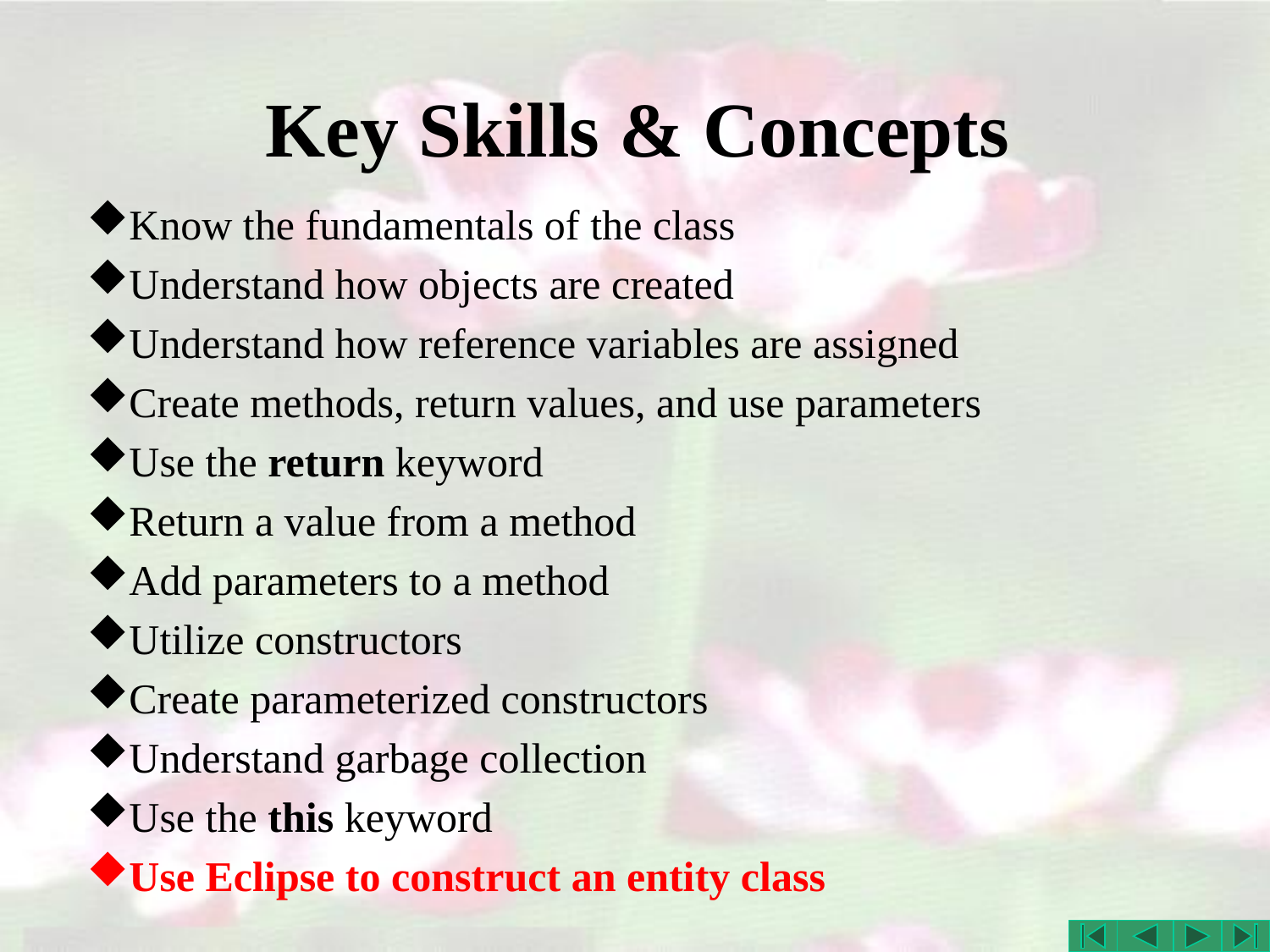

# Key Skills & Concepts
Know the fundamentals of the class
Understand how objects are created
Understand how reference variables are assigned
Create methods, return values, and use parameters
Use the return keyword
Return a value from a method
Add parameters to a method
Utilize constructors
Create parameterized constructors
Understand garbage collection
Use the this keyword
Use Eclipse to construct an entity class